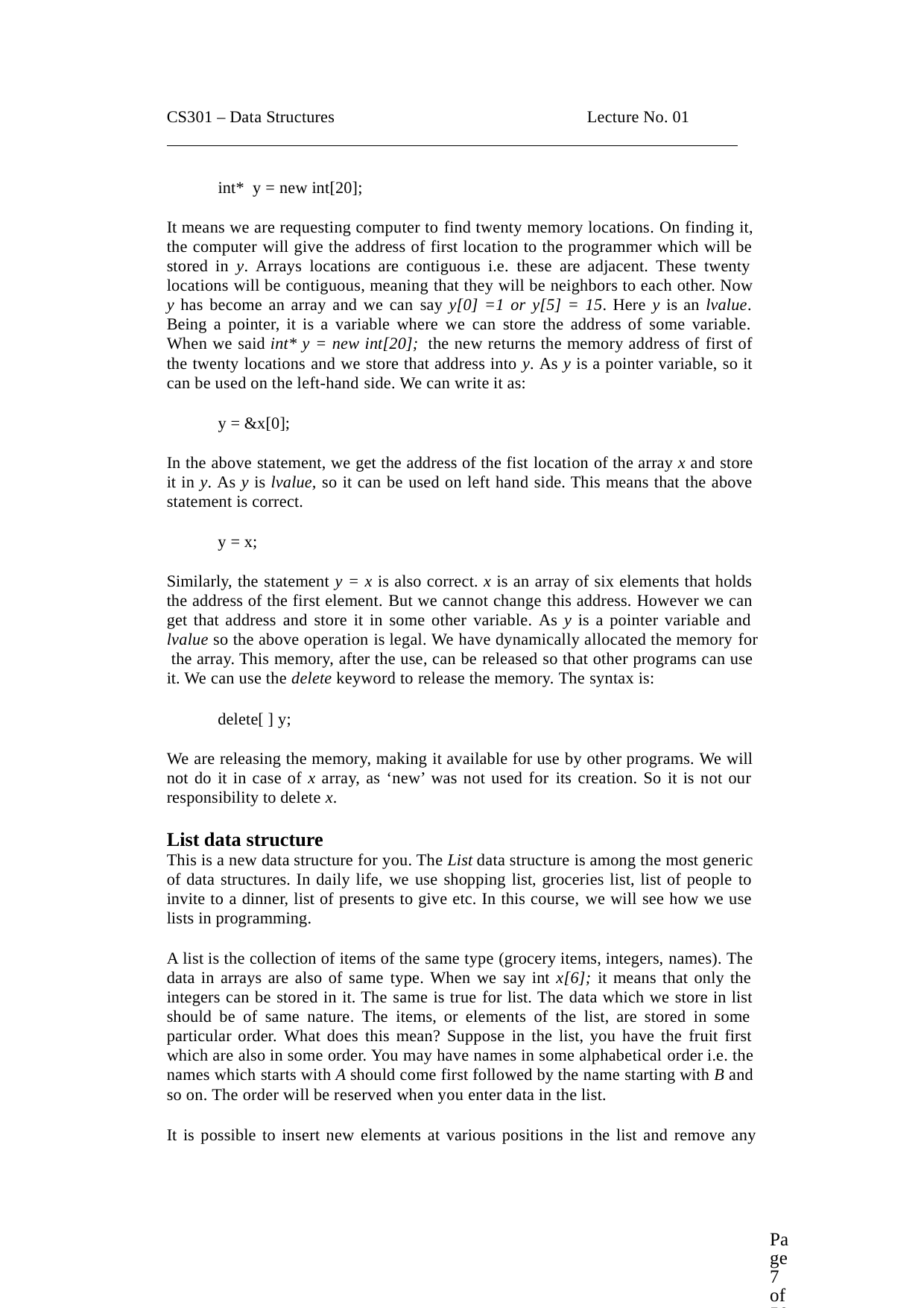

CS301 – Data Structures
Lecture No. 01

int*  y = new int[20];

It means we are requesting computer to find twenty memory locations. On finding it,  the computer will give the address of first location to the programmer which will be  stored in y. Arrays locations are contiguous i.e. these are adjacent. These twenty  locations will be contiguous, meaning that they will be neighbors to each other. Now  y has become an array and we can say y[0] =1 or y[5] = 15. Here y is an lvalue.  Being a pointer, it is a variable where we can store the address of some variable.  When we said int* y = new int[20]; the new returns the memory address of first of  the twenty locations and we store that address into y. As y is a pointer variable, so it  can be used on the left-hand side. We can write it as:

y = &x[0];

In the above statement, we get the address of the fist location of the array x and store  it in y. As y is lvalue, so it can be used on left hand side. This means that the above  statement is correct.

y = x;

Similarly, the statement y = x is also correct. x is an array of six elements that holds  the address of the first element. But we cannot change this address. However we can  get that address and store it in some other variable. As y is a pointer variable and  lvalue so the above operation is legal. We have dynamically allocated the memory for  the array. This memory, after the use, can be released so that other programs can use  it. We can use the delete keyword to release the memory. The syntax is:

delete[ ] y;

We are releasing the memory, making it available for use by other programs. We will  not do it in case of x array, as ‘new’ was not used for its creation. So it is not our  responsibility to delete x.

List data structure
This is a new data structure for you. The List data structure is among the most generic  of data structures. In daily life, we use shopping list, groceries list, list of people to  invite to a dinner, list of presents to give etc. In this course, we will see how we use  lists in programming.

A list is the collection of items of the same type (grocery items, integers, names). The  data in arrays are also of same type. When we say int x[6]; it means that only the  integers can be stored in it. The same is true for list. The data which we store in list  should be of same nature. The items, or elements of the list, are stored in some  particular order. What does this mean? Suppose in the list, you have the fruit first  which are also in some order. You may have names in some alphabetical order i.e. the  names which starts with A should come first followed by the name starting with B and  so on. The order will be reserved when you enter data in the list.

It is possible to insert new elements at various positions in the list and remove any
Page 7 of 505